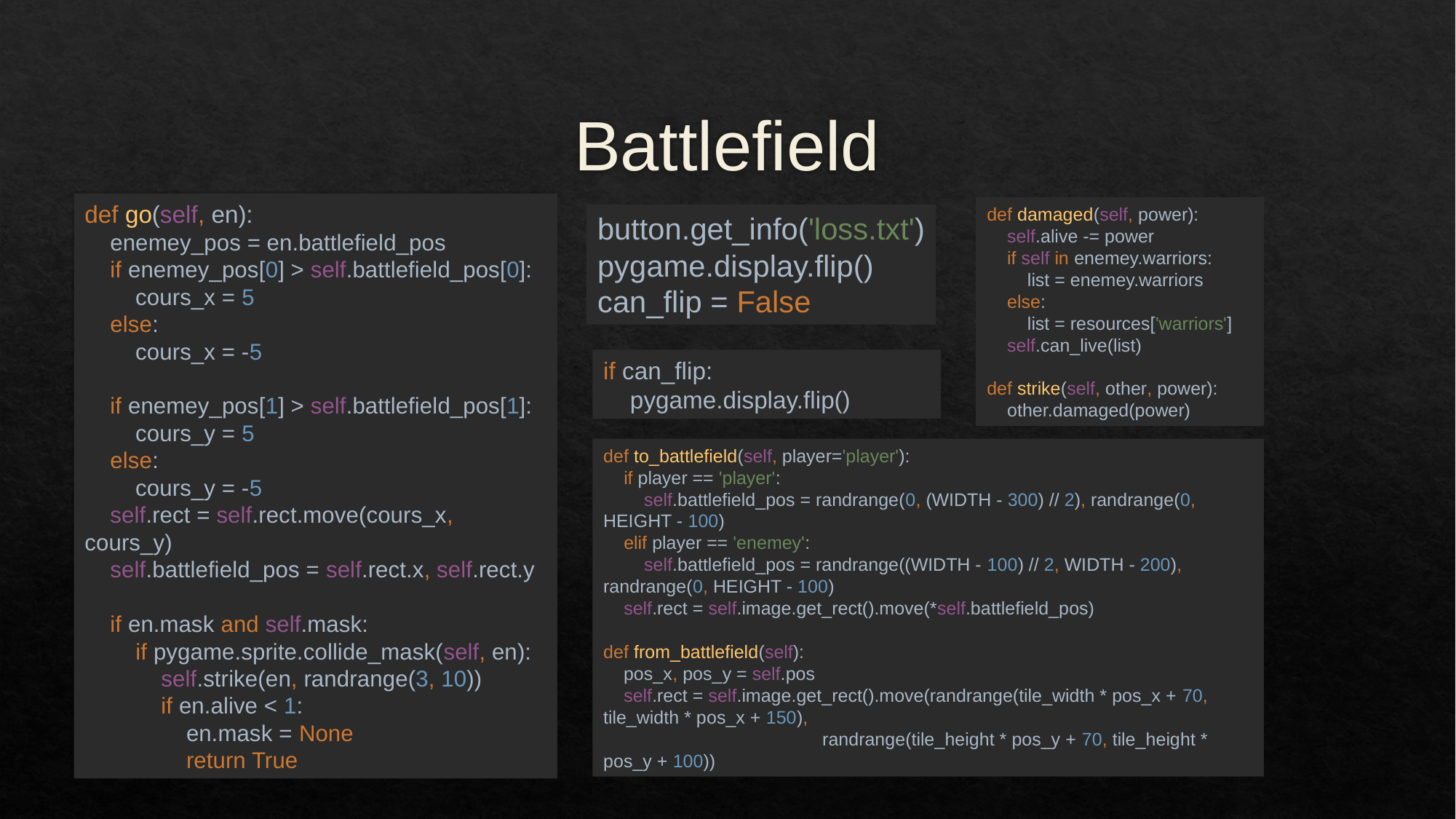

# Battlefield
def damaged(self, power):
    self.alive -= power
    if self in enemey.warriors:
        list = enemey.warriors
    else:
        list = resources['warriors']
    self.can_live(list)
def strike(self, other, power):
    other.damaged(power)
def go(self, en):
    enemey_pos = en.battlefield_pos
    if enemey_pos[0] > self.battlefield_pos[0]:
        cours_x = 5
    else:
        cours_x = -5
    if enemey_pos[1] > self.battlefield_pos[1]:
        cours_y = 5
    else:
        cours_y = -5
    self.rect = self.rect.move(cours_x, cours_y)
    self.battlefield_pos = self.rect.x, self.rect.y
    if en.mask and self.mask:
        if pygame.sprite.collide_mask(self, en):
            self.strike(en, randrange(3, 10))
            if en.alive < 1:
                en.mask = None
                return True
button.get_info('loss.txt')
pygame.display.flip()
can_flip = False
if can_flip:
    pygame.display.flip()
def to_battlefield(self, player='player'):
    if player == 'player':
        self.battlefield_pos = randrange(0, (WIDTH - 300) // 2), randrange(0, HEIGHT - 100)
    elif player == 'enemey':
        self.battlefield_pos = randrange((WIDTH - 100) // 2, WIDTH - 200), randrange(0, HEIGHT - 100)
    self.rect = self.image.get_rect().move(*self.battlefield_pos)
def from_battlefield(self):
    pos_x, pos_y = self.pos
    self.rect = self.image.get_rect().move(randrange(tile_width * pos_x + 70, tile_width * pos_x + 150),
                                           randrange(tile_height * pos_y + 70, tile_height * pos_y + 100))